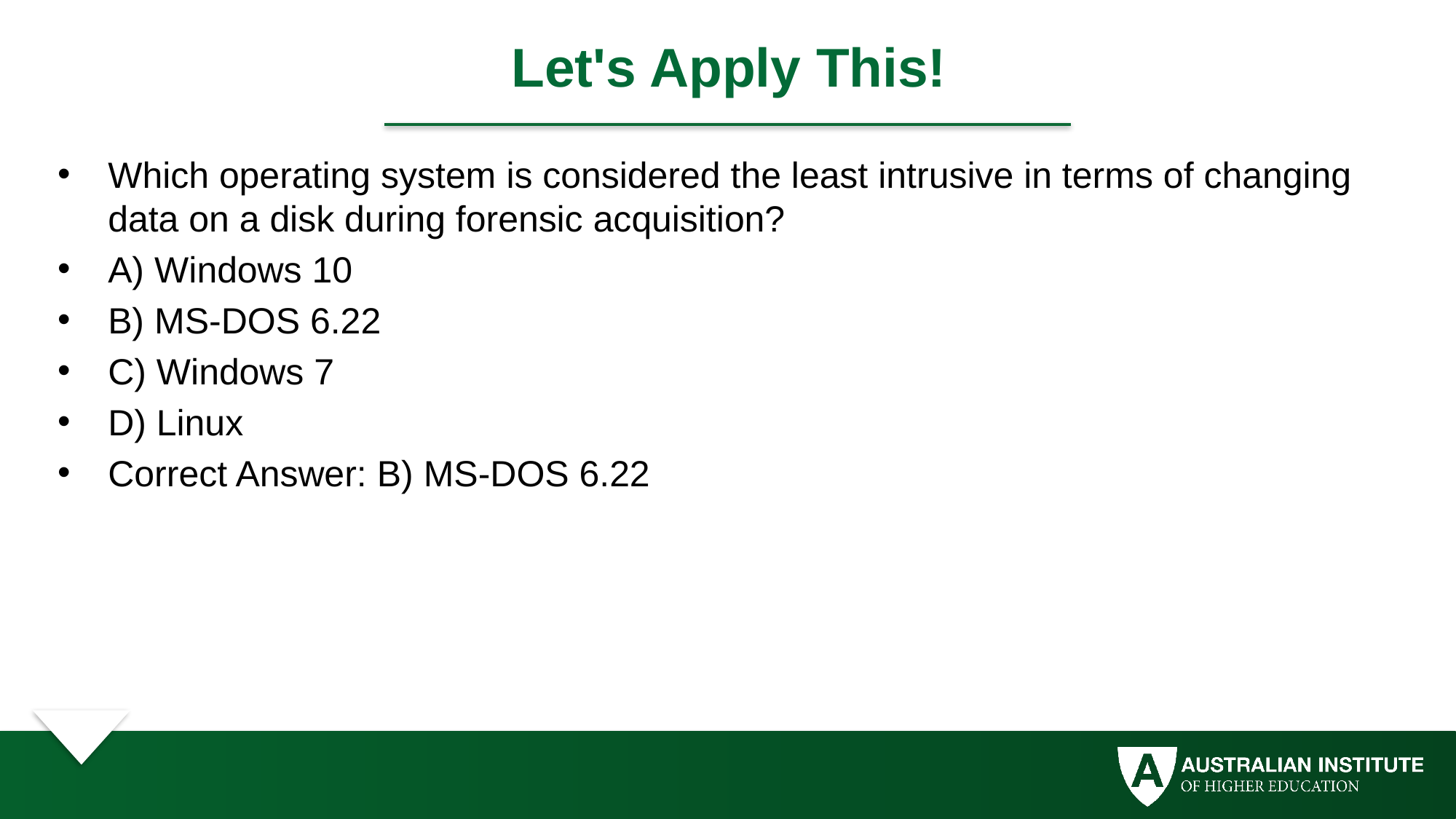

# Let's Apply This!
Which operating system is considered the least intrusive in terms of changing data on a disk during forensic acquisition?
A) Windows 10
B) MS-DOS 6.22
C) Windows 7
D) Linux
Correct Answer: B) MS-DOS 6.22